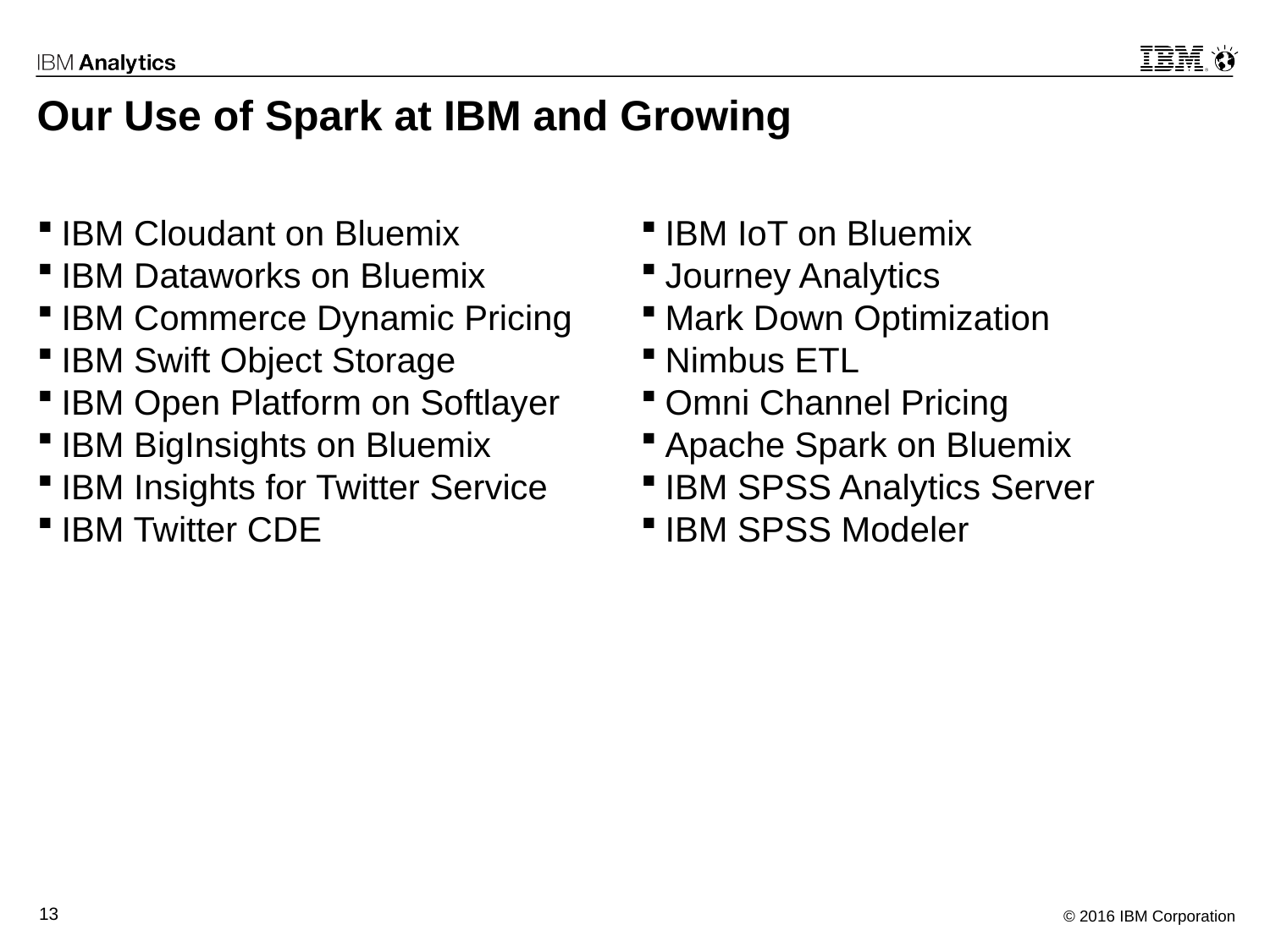

Our Use of Spark at IBM and Growing
IBM Cloudant on Bluemix
IBM Dataworks on Bluemix
IBM Commerce Dynamic Pricing
IBM Swift Object Storage
IBM Open Platform on Softlayer
IBM BigInsights on Bluemix
IBM Insights for Twitter Service
IBM Twitter CDE
IBM IoT on Bluemix
Journey Analytics
Mark Down Optimization
Nimbus ETL
Omni Channel Pricing
Apache Spark on Bluemix
IBM SPSS Analytics Server
IBM SPSS Modeler